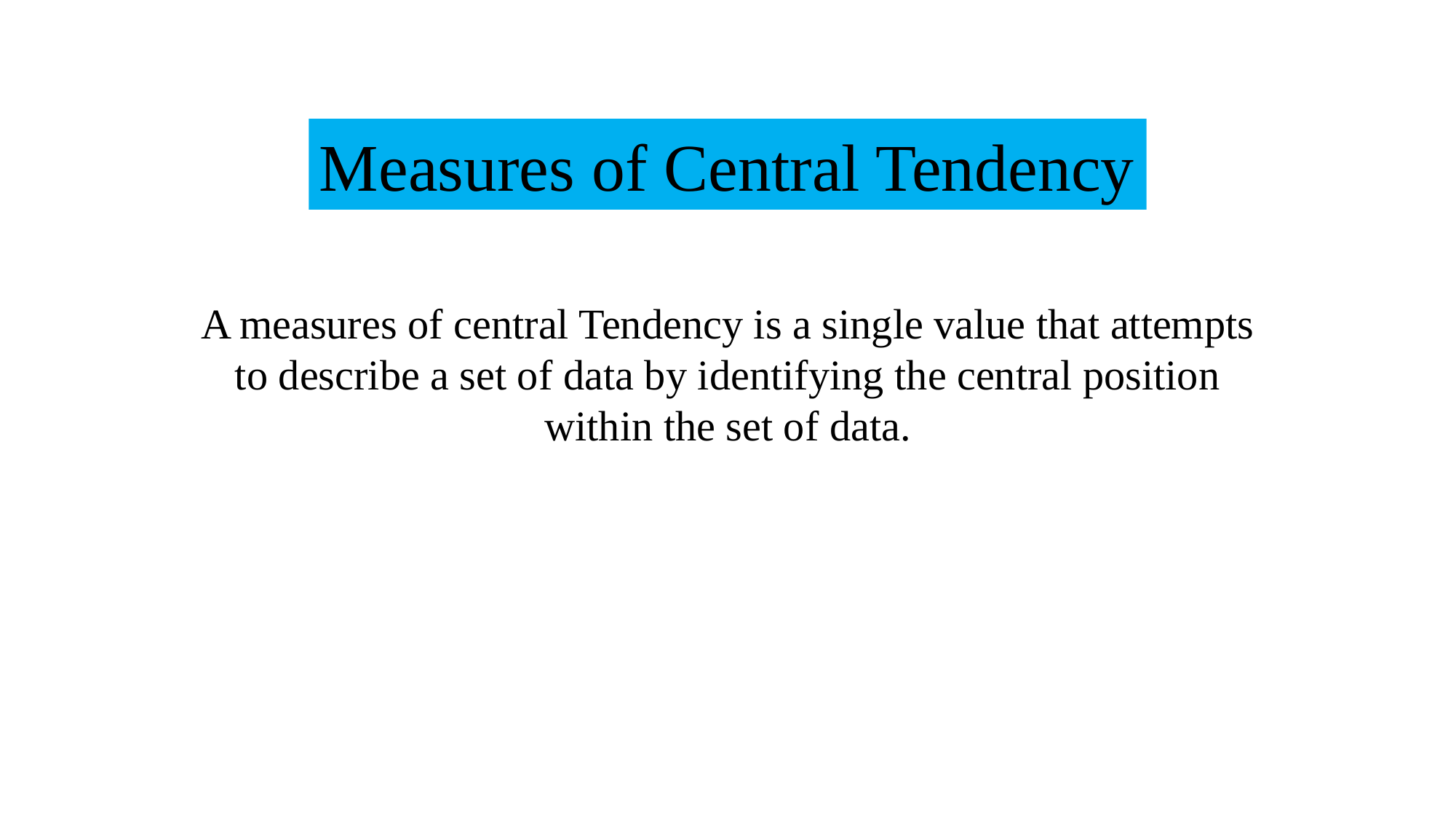

Measures of Central Tendency
A measures of central Tendency is a single value that attempts to describe a set of data by identifying the central position within the set of data.